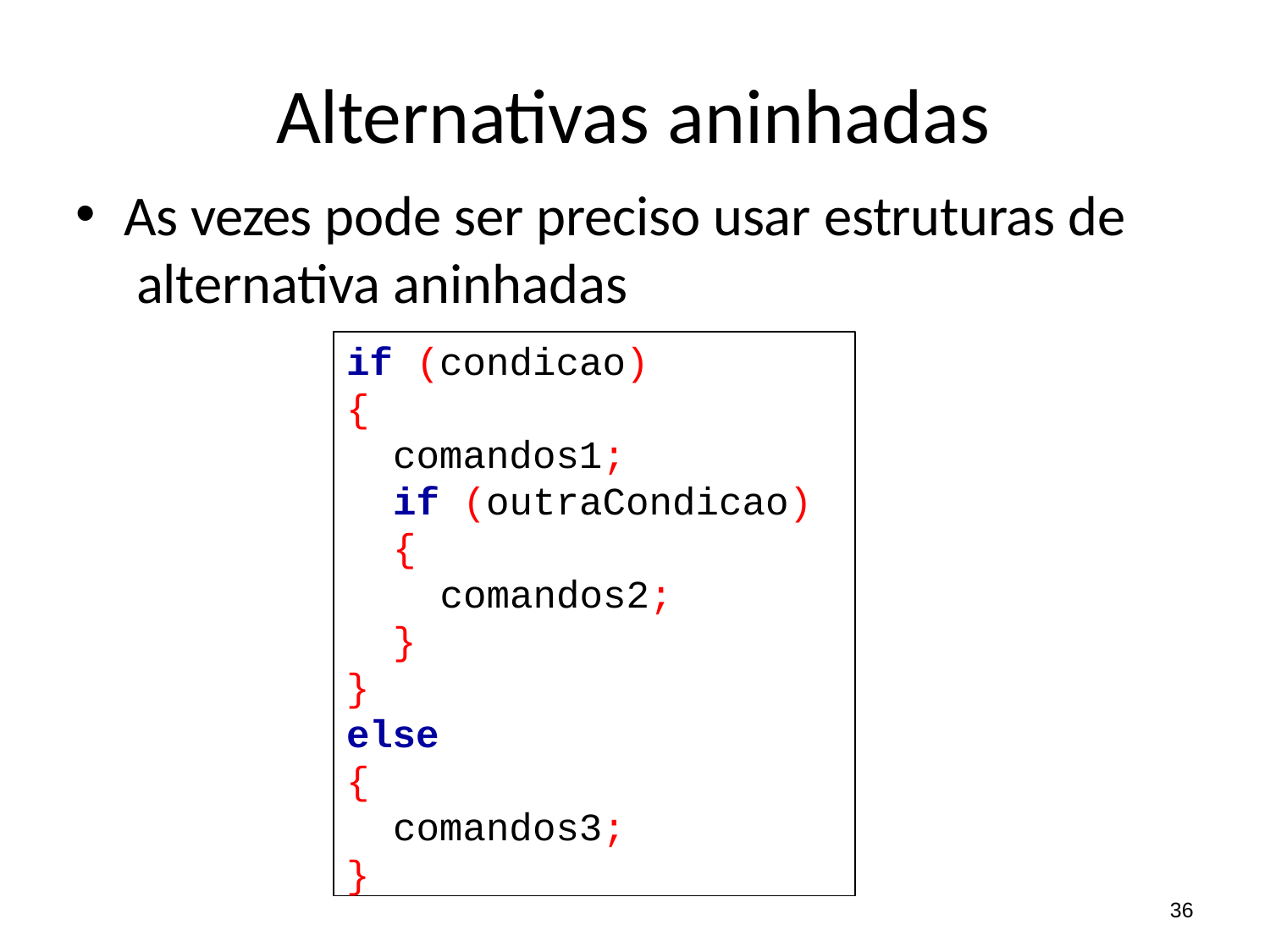

# Alternativas aninhadas
As vezes pode ser preciso usar estruturas de  alternativa aninhadas
if (condicao)
{
comandos1;
if (outraCondicao)
{
comandos2;
}
}
else
{
comandos3;
}
36